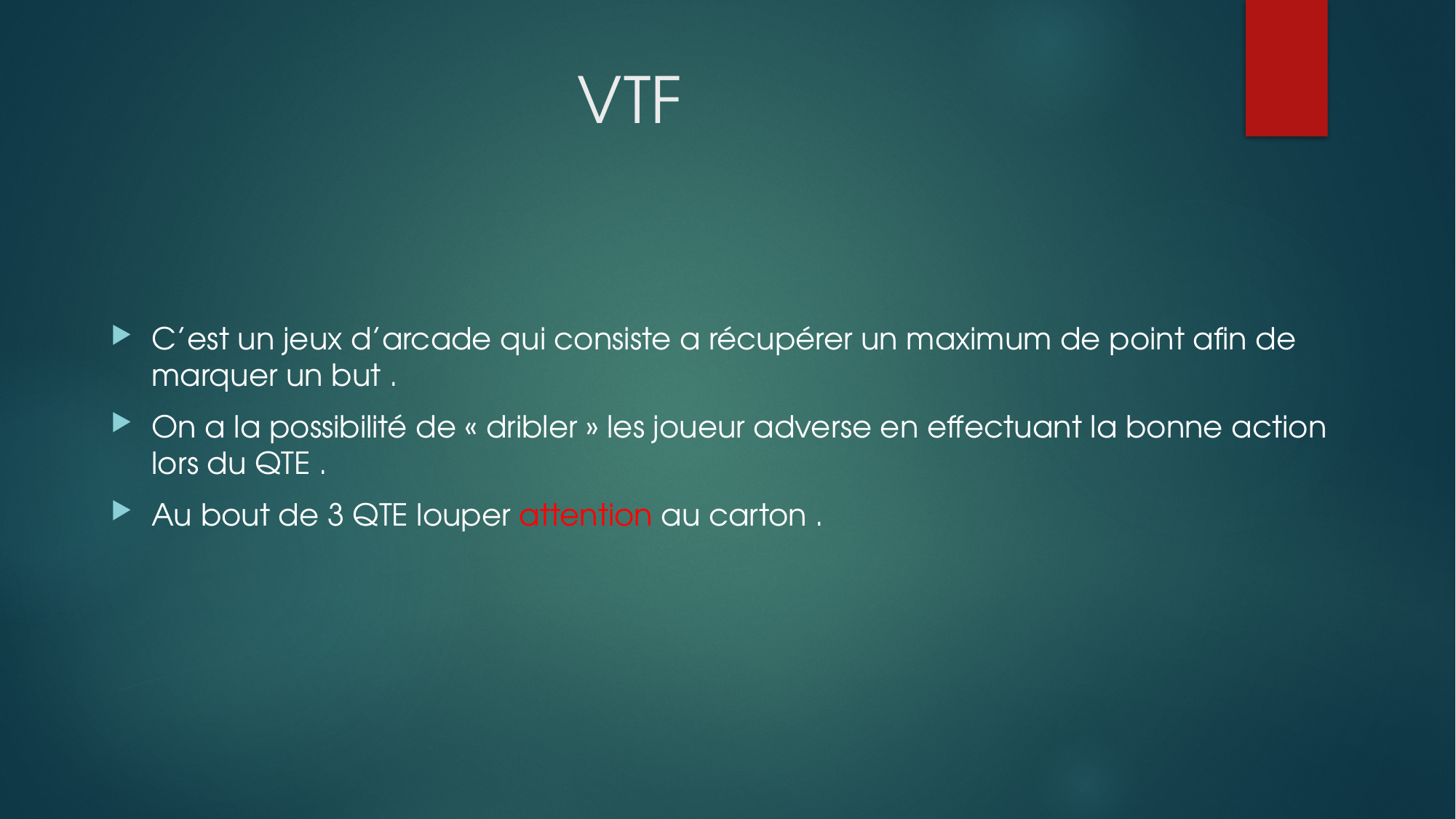

# VTF

C’est un jeux d’arcade qui consiste a récupérer un maximum de point afin de marquer un but .
On a la possibilité de « dribler » les joueur adverse en effectuant la bonne action lors du QTE .
Au bout de 3 QTE louper attention au carton .